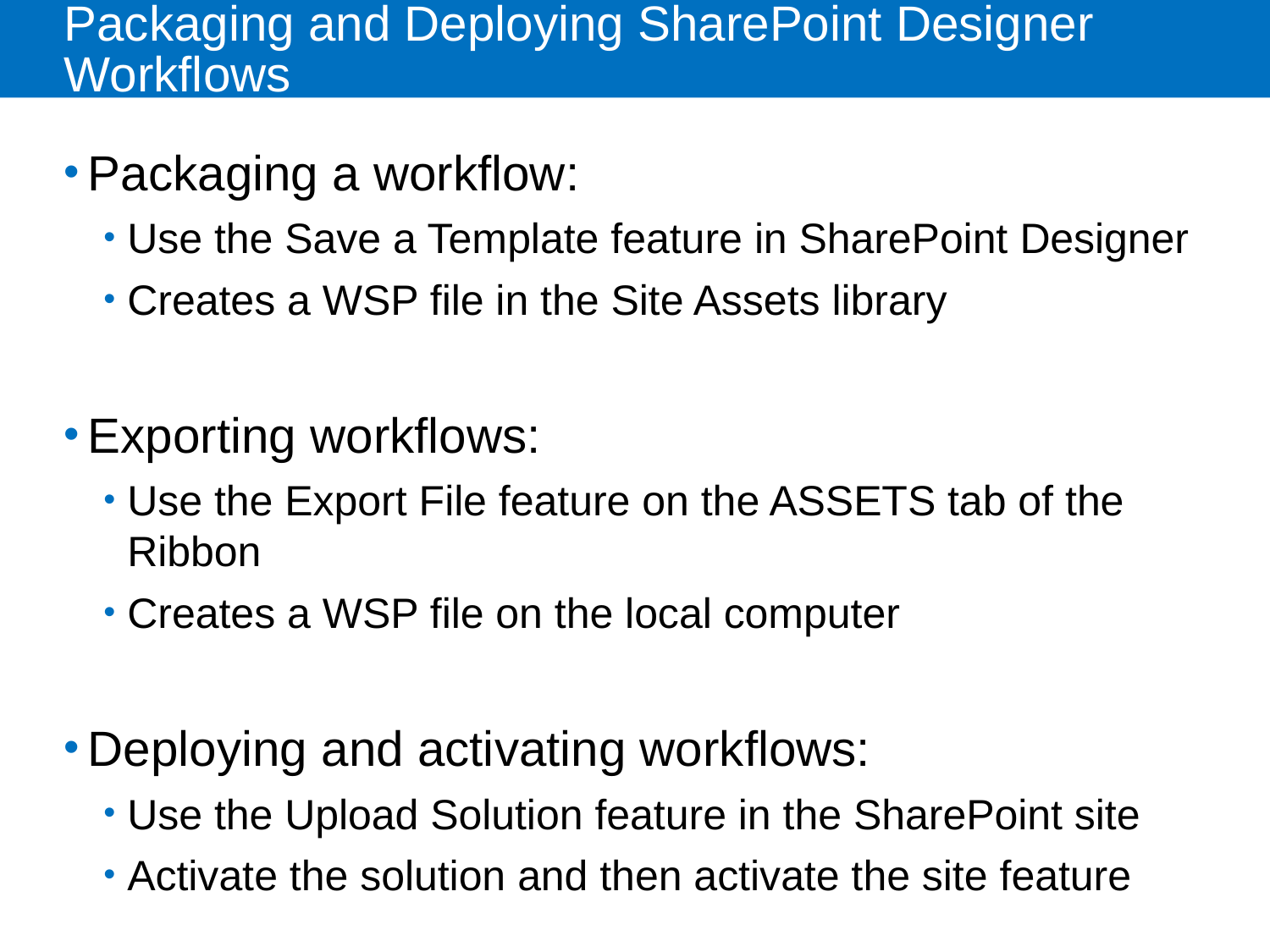

# Packaging and Deploying SharePoint Designer Workflows
Packaging a workflow:
Use the Save a Template feature in SharePoint Designer
Creates a WSP file in the Site Assets library

Exporting workflows:
Use the Export File feature on the ASSETS tab of the Ribbon
Creates a WSP file on the local computer

Deploying and activating workflows:
Use the Upload Solution feature in the SharePoint site
Activate the solution and then activate the site feature